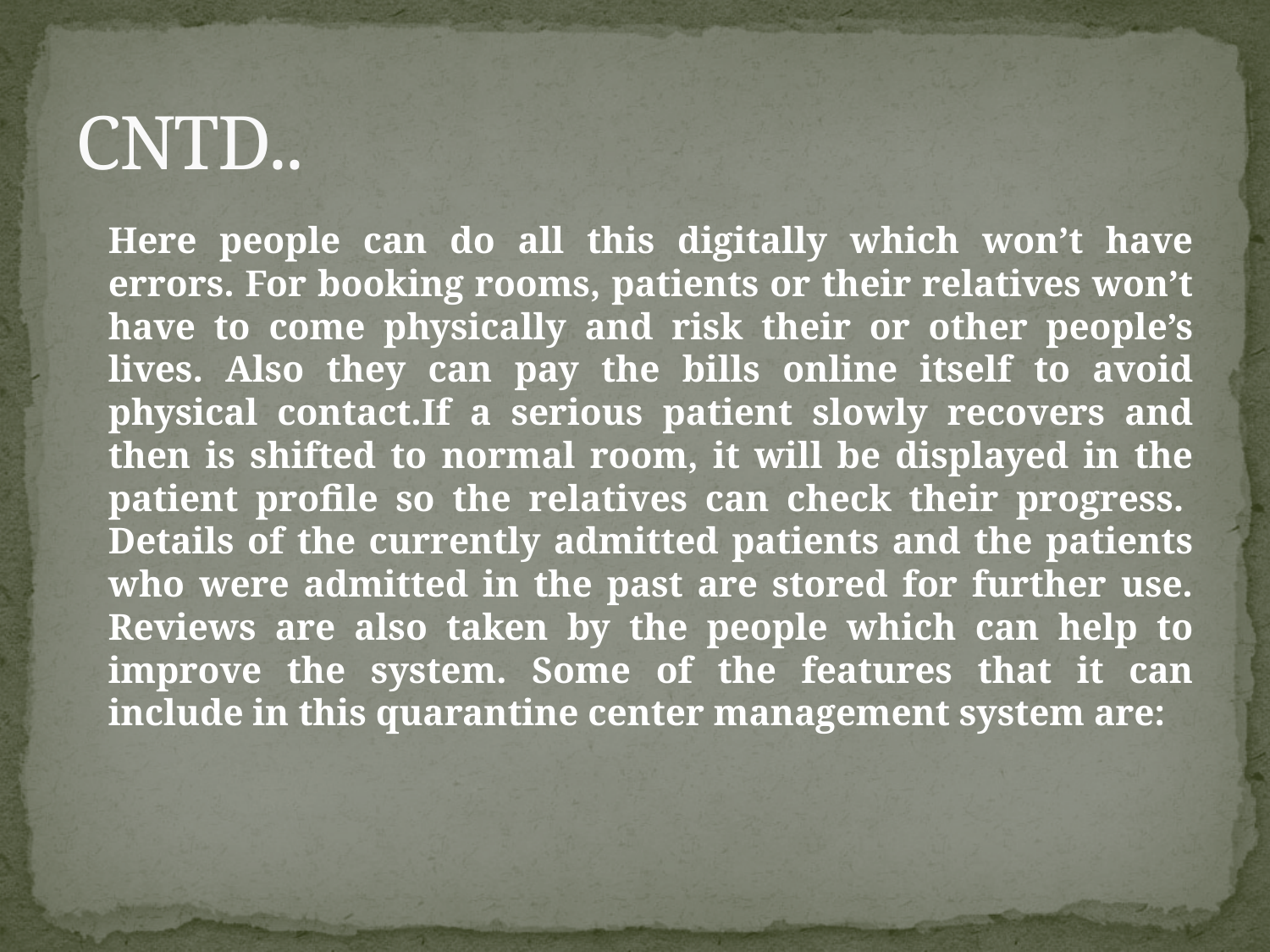

# CNTD..
  Here people can do all this digitally which won’t have errors. For booking rooms, patients or their relatives won’t have to come physically and risk their or other people’s lives. Also they can pay the bills online itself to avoid physical contact.If a serious patient slowly recovers and then is shifted to normal room, it will be displayed in the patient profile so the relatives can check their progress.  Details of the currently admitted patients and the patients who were admitted in the past are stored for further use. Reviews are also taken by the people which can help to improve the system. Some of the features that it can include in this quarantine center management system are: